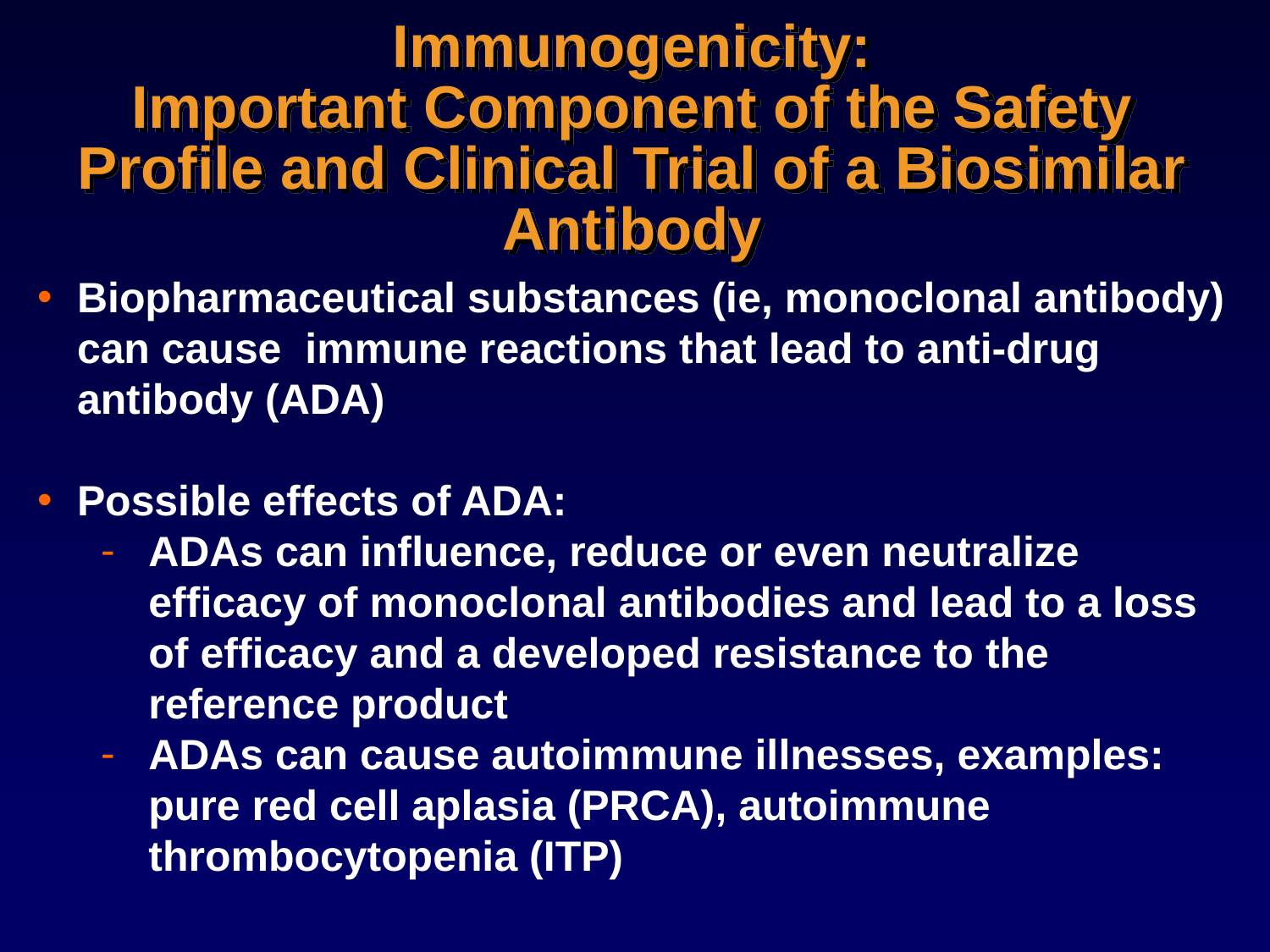

Immunogenicity:
Important Component of the Safety Profile and Clinical Trial of a Biosimilar Antibody
Biopharmaceutical substances (ie, monoclonal antibody) can cause  immune reactions that lead to anti-drug antibody (ADA)

Possible effects of ADA:
ADAs can influence, reduce or even neutralize efficacy of monoclonal antibodies and lead to a loss of efficacy and a developed resistance to the reference product
ADAs can cause autoimmune illnesses, examples: pure red cell aplasia (PRCA), autoimmune thrombocytopenia (ITP)